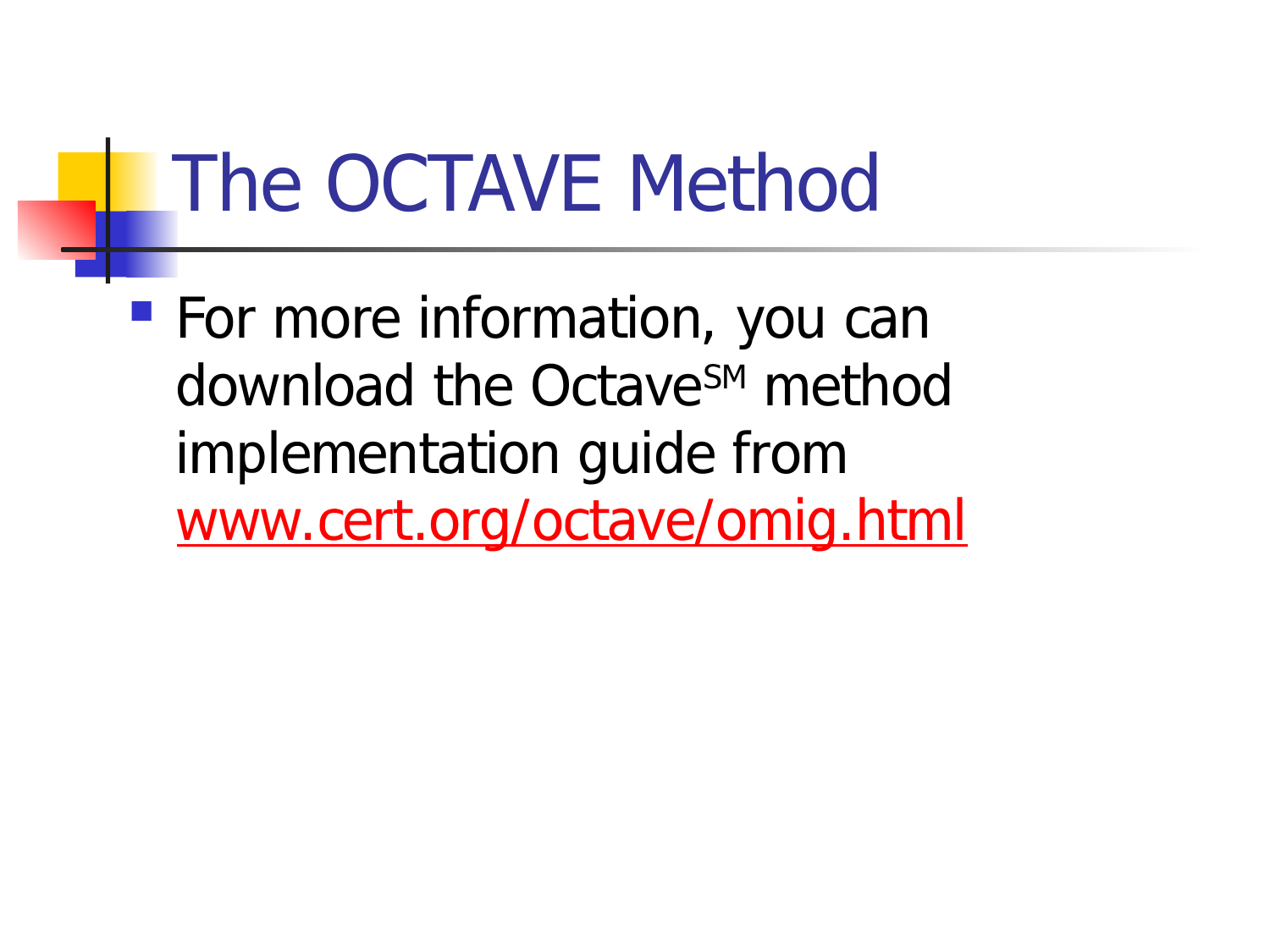

# The OCTAVE Method
For more information, you can download the OctaveSM method implementation guide from www.cert.org/octave/omig.html